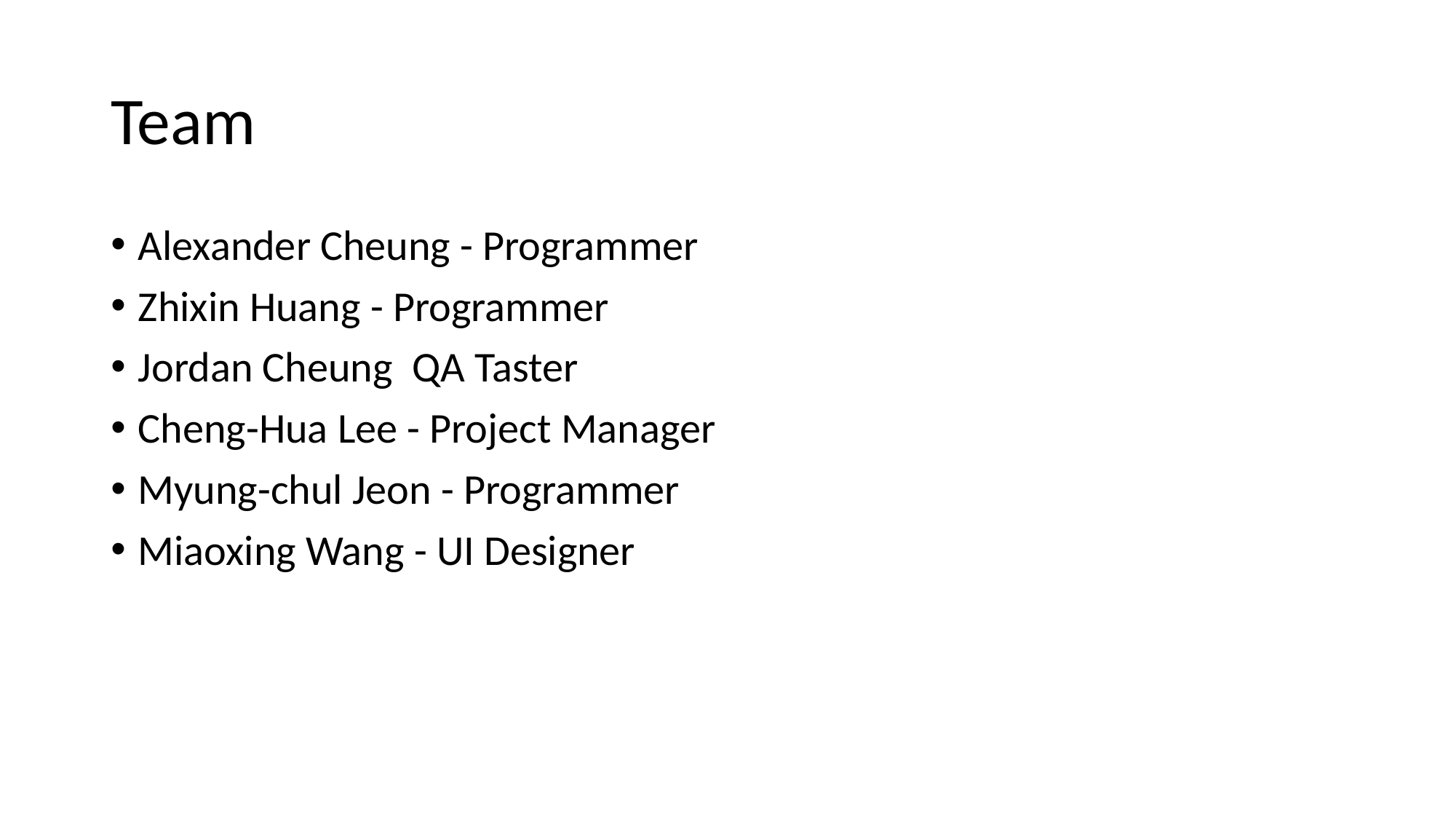

# Team
Alexander Cheung - Programmer
Zhixin Huang - Programmer
Jordan Cheung  QA Taster
Cheng-Hua Lee - Project Manager
Myung-chul Jeon - Programmer
Miaoxing Wang - UI Designer